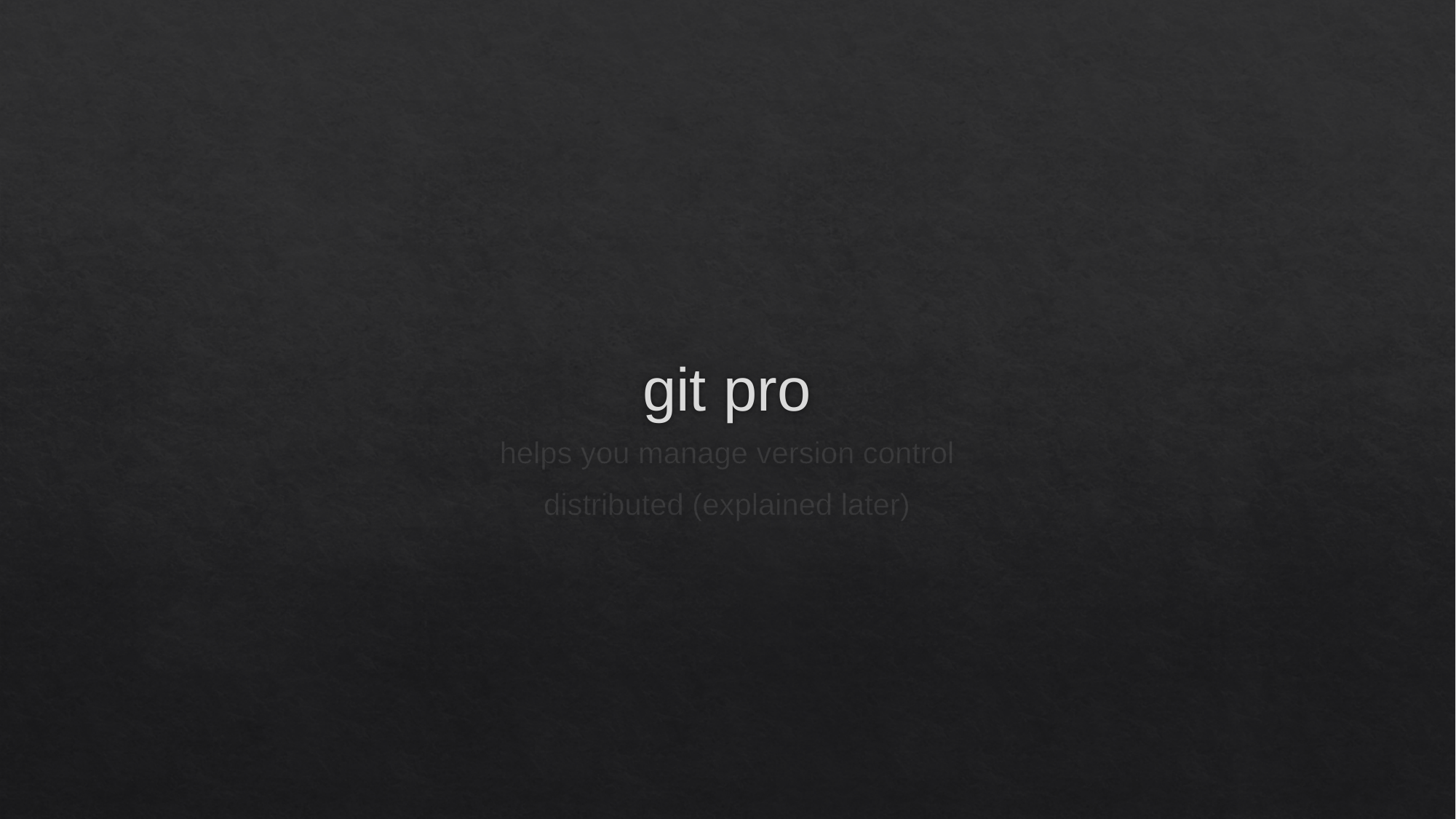

# git pro
helps you manage version control
distributed (explained later)